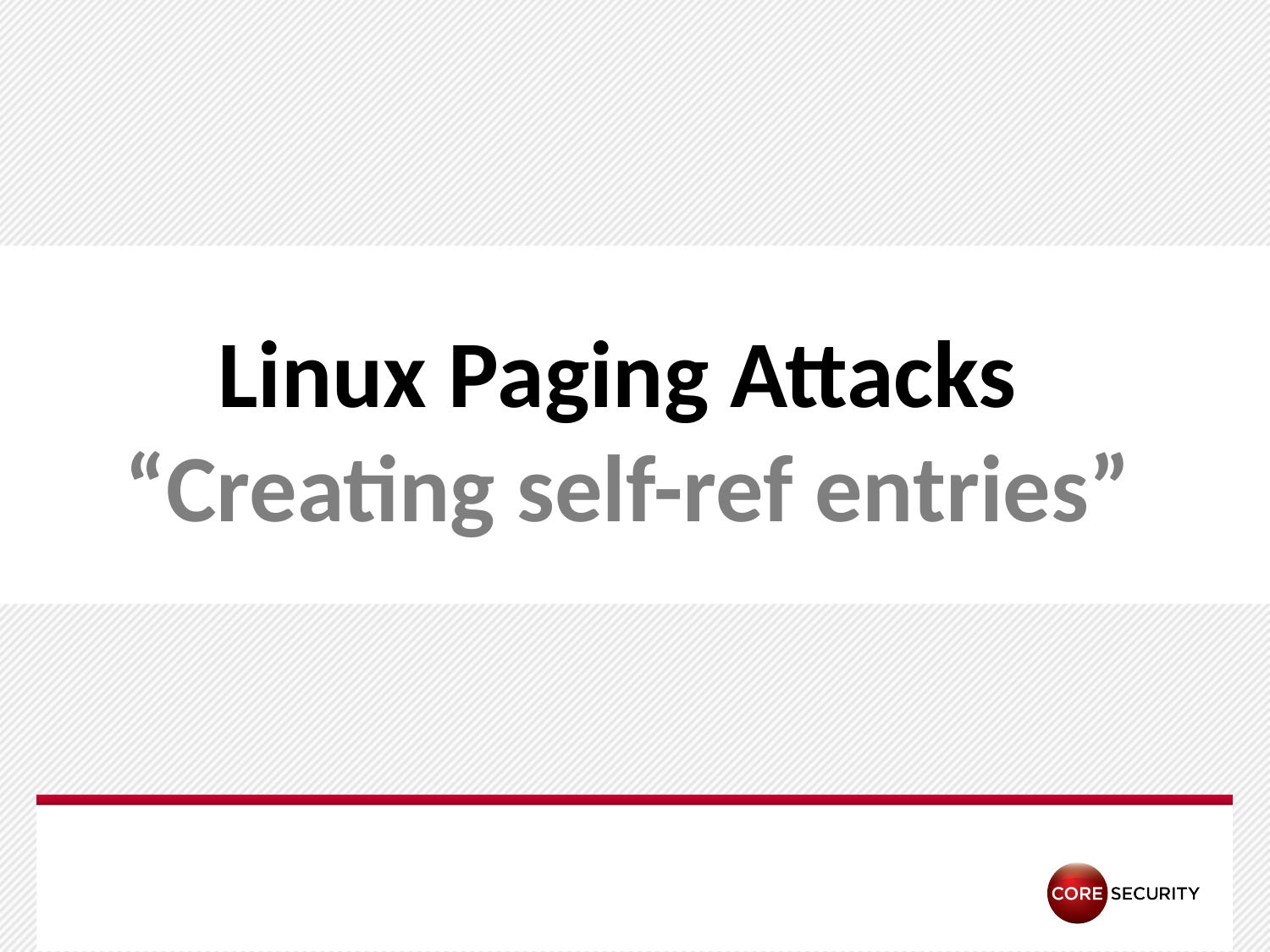

# Linux Paging Attacks “Creating self-ref entries”